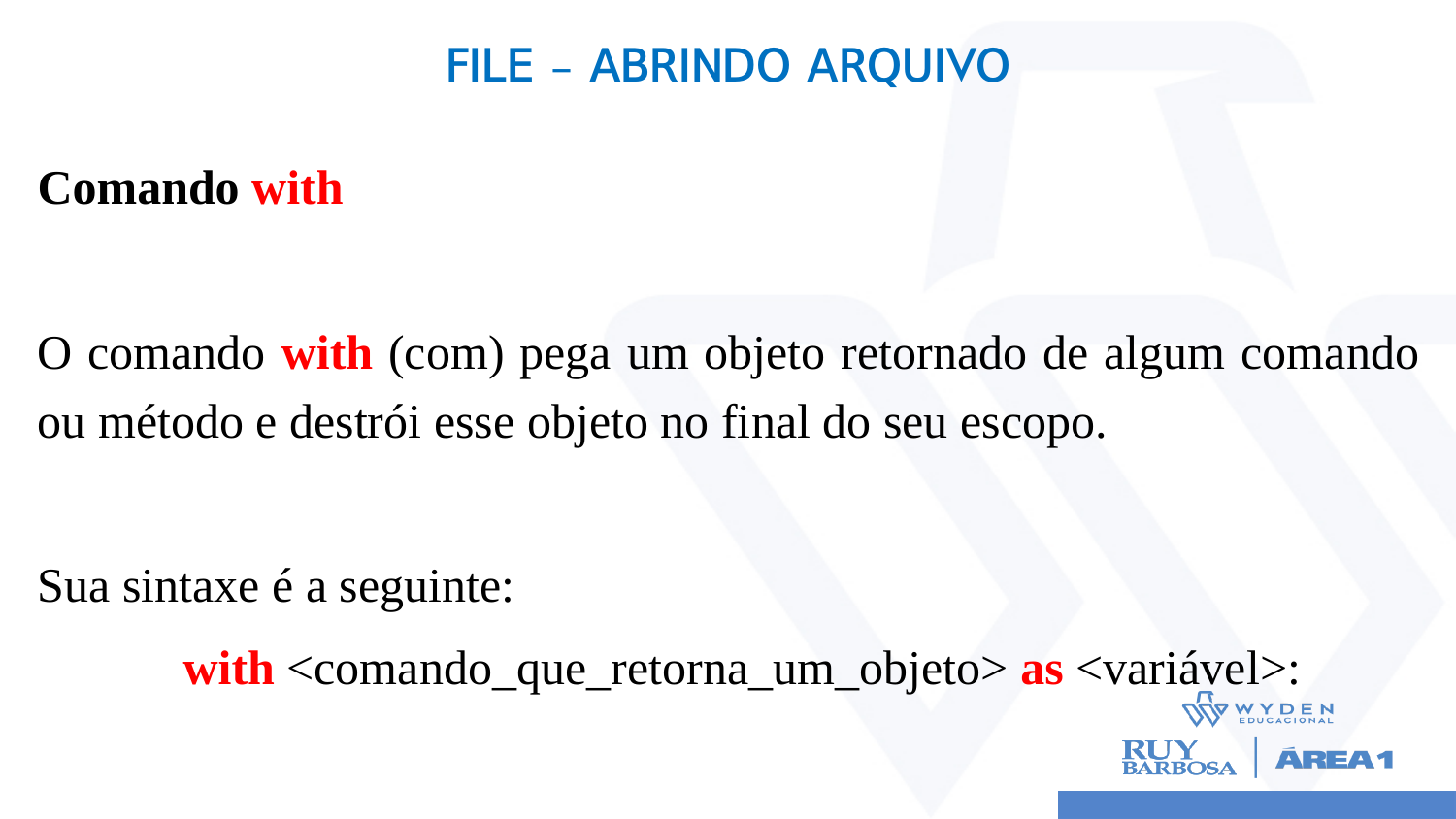

# FILE – ABRINDO ARQUIVO
Comando with

O comando with (com) pega um objeto retornado de algum comando ou método e destrói esse objeto no final do seu escopo.

Sua sintaxe é a seguinte:
	with <comando_que_retorna_um_objeto> as <variável>: